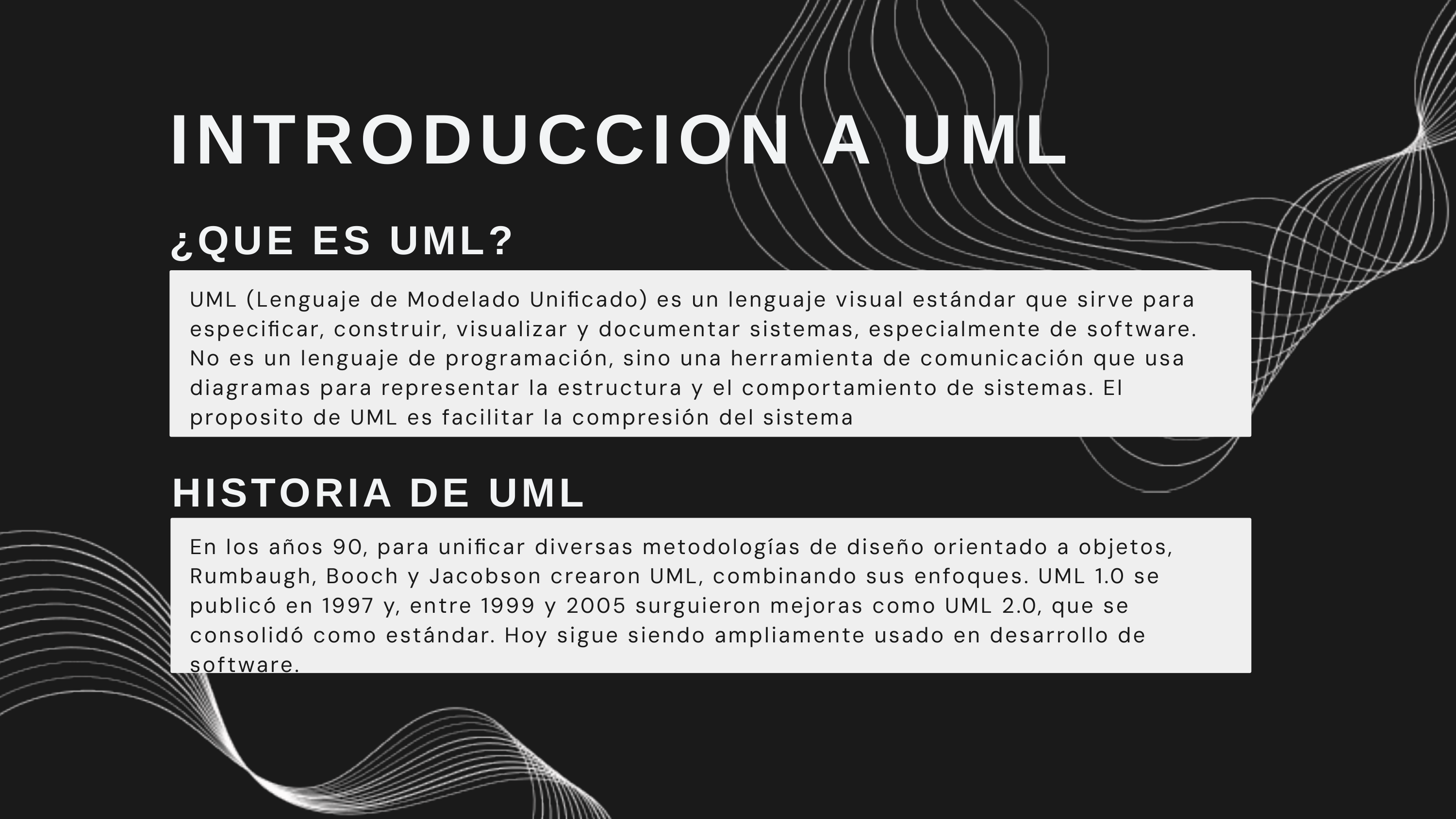

INTRODUCCION A UML
¿QUE ES UML?

UML (Lenguaje de Modelado Unificado) es un lenguaje visual estándar que sirve para especificar, construir, visualizar y documentar sistemas, especialmente de software. No es un lenguaje de programación, sino una herramienta de comunicación que usa diagramas para representar la estructura y el comportamiento de sistemas. El proposito de UML es facilitar la compresión del sistema

HISTORIA DE UML

En los años 90, para unificar diversas metodologías de diseño orientado a objetos, Rumbaugh, Booch y Jacobson crearon UML, combinando sus enfoques. UML 1.0 se publicó en 1997 y, entre 1999 y 2005 surguieron mejoras como UML 2.0, que se consolidó como estándar. Hoy sigue siendo ampliamente usado en desarrollo de software.